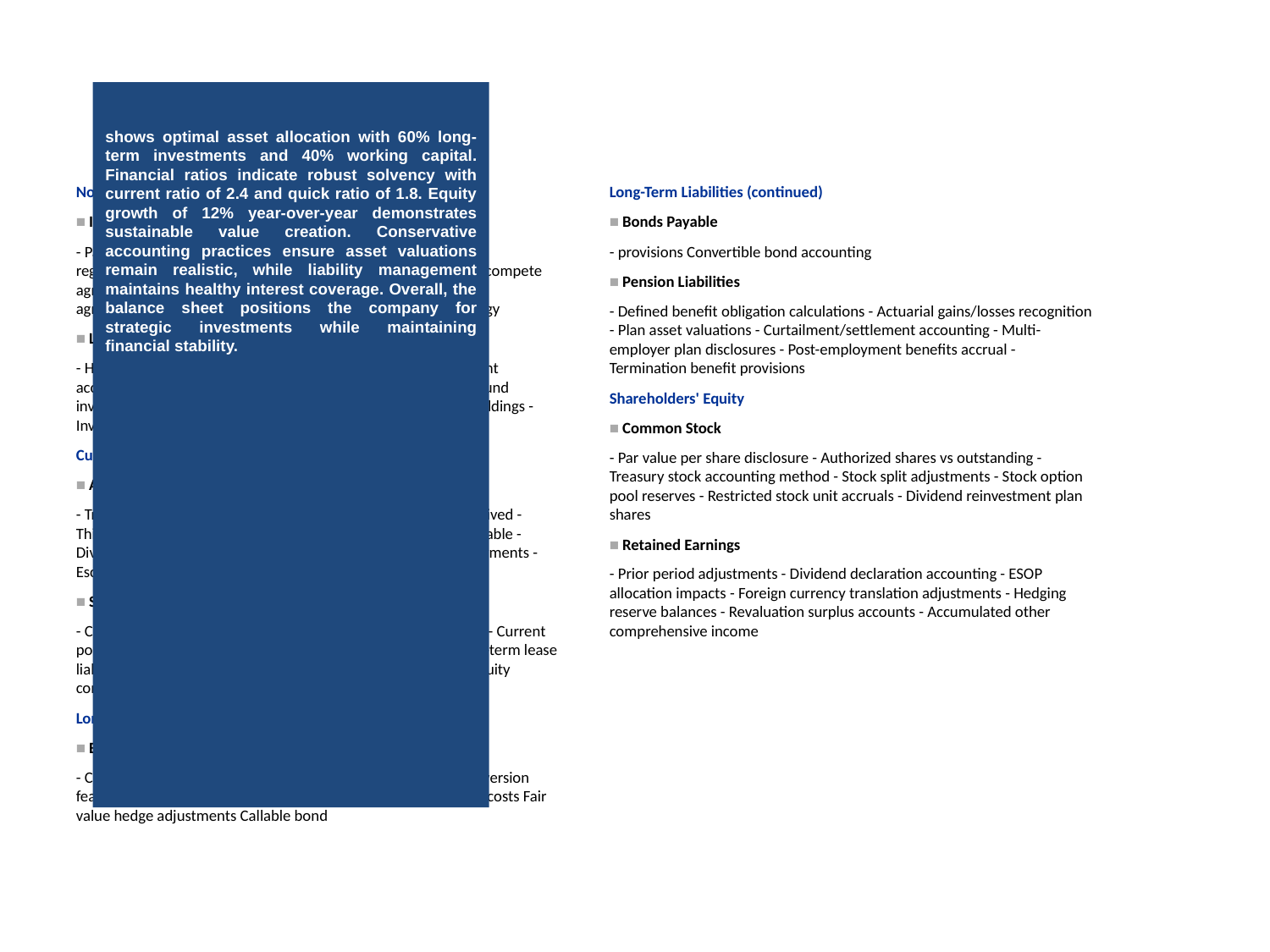

shows optimal asset allocation with 60% long-term investments and 40% working capital. Financial ratios indicate robust solvency with current ratio of 2.4 and quick ratio of 1.8. Equity growth of 12% year-over-year demonstrates sustainable value creation. Conservative accounting practices ensure asset valuations remain realistic, while liability management maintains healthy interest coverage. Overall, the balance sheet positions the company for strategic investments while maintaining financial stability.

Non-Current Assets (continued)
■ Intangible Assets
- Patent acquisition and amortization - Trademark registration/maintenance costs - Customer list valuations - Non-compete agreement valuations - Software development costs - Licensing agreements fair value - Goodwill impairment testing methodology
■ Long-Term Investments
- Held-to-maturity securities portfolio - Equity method investment accounting - Real estate held for appreciation - Venture capital fund investments - Convertible debt instruments - Restricted stock holdings - Investments in subsidiaries
Current Liabilities
■ Accounts Payable
- Trade payables to suppliers - Accrued purchases for goods received - Third-party processor withholdings Construction - retainage payable - Dividends declared but unpaid - Customer deposits/advance payments - Escheat liability estimates
■ Short-Term Debt
- Commercial paper outstanding - Revolving credit facility draws - Current portion of long-term debt - Bank overdraft facilities used - Short-term lease liabilities - Vendor financing arrangements - Convertible debt equity component
Long-Term Liabilities
■ Bonds Payable
- Corporate bond issuance at premium/discount Debenture conversion features Sinking fund requirements Unamortized bond issuance costs Fair value hedge adjustments Callable bond

Long-Term Liabilities (continued)
■ Bonds Payable
- provisions Convertible bond accounting
■ Pension Liabilities
- Defined benefit obligation calculations - Actuarial gains/losses recognition - Plan asset valuations - Curtailment/settlement accounting - Multi-employer plan disclosures - Post-employment benefits accrual - Termination benefit provisions
Shareholders' Equity
■ Common Stock
- Par value per share disclosure - Authorized shares vs outstanding - Treasury stock accounting method - Stock split adjustments - Stock option pool reserves - Restricted stock unit accruals - Dividend reinvestment plan shares
■ Retained Earnings
- Prior period adjustments - Dividend declaration accounting - ESOP allocation impacts - Foreign currency translation adjustments - Hedging reserve balances - Revaluation surplus accounts - Accumulated other comprehensive income